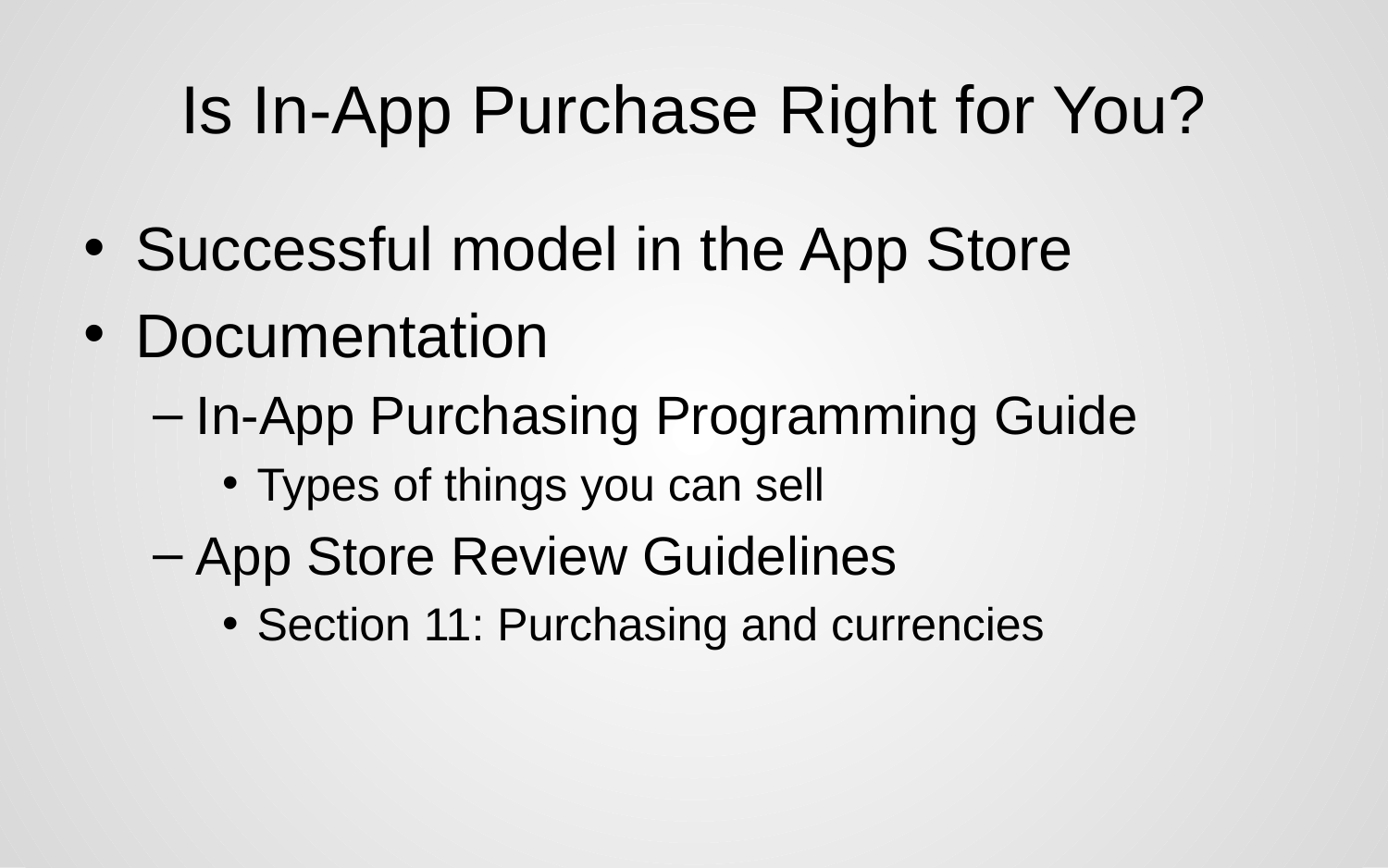

# Is In-App Purchase Right for You?
Successful model in the App Store
Documentation
In-App Purchasing Programming Guide
Types of things you can sell
App Store Review Guidelines
Section 11: Purchasing and currencies